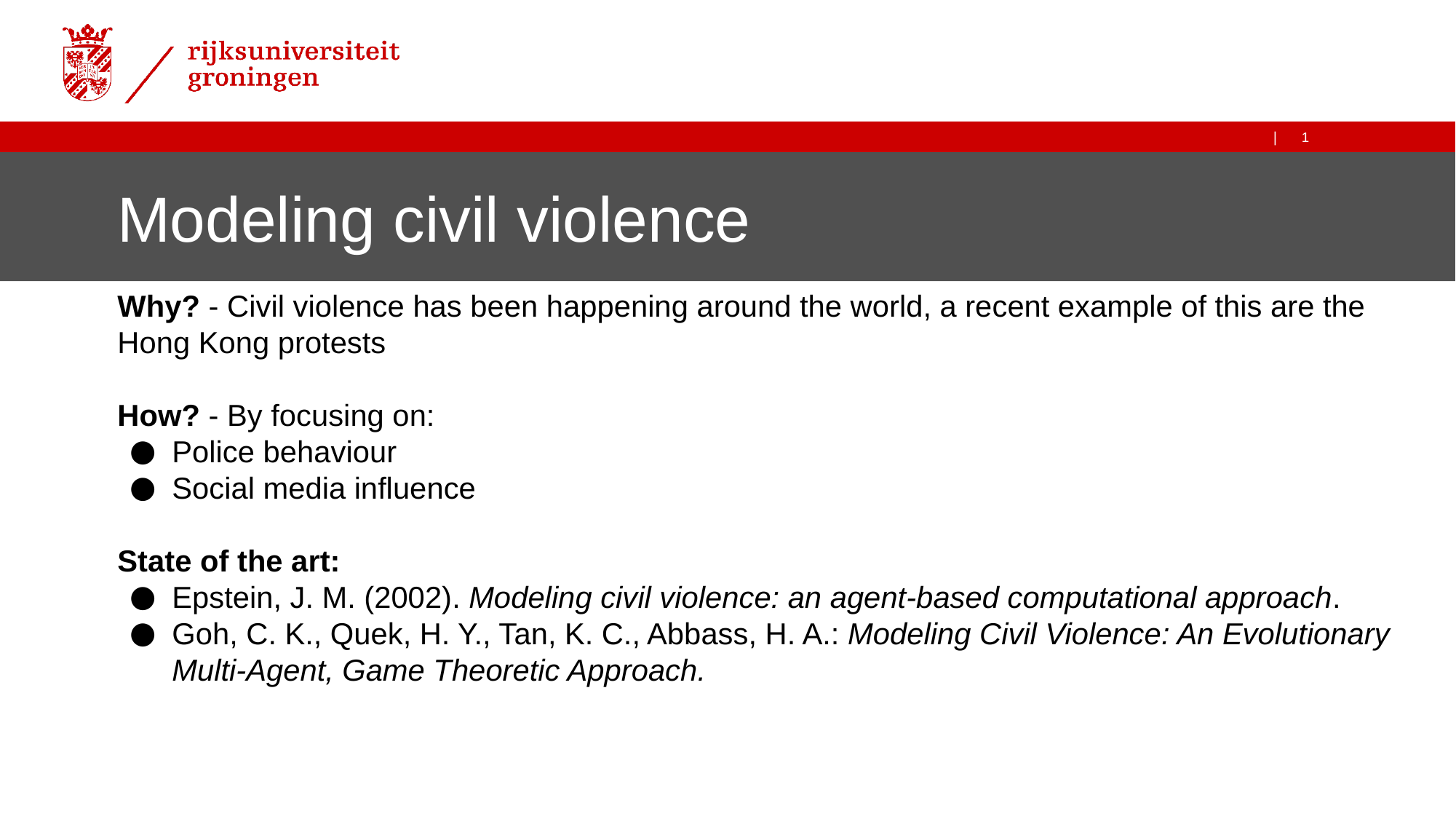

# Modeling civil violence
Why? - Civil violence has been happening around the world, a recent example of this are the Hong Kong protests

How? - By focusing on:
Police behaviour
Social media influence

State of the art:
Epstein, J. M. (2002). Modeling civil violence: an agent-based computational approach.
Goh, C. K., Quek, H. Y., Tan, K. C., Abbass, H. A.: Modeling Civil Violence: An Evolutionary Multi-Agent, Game Theoretic Approach.